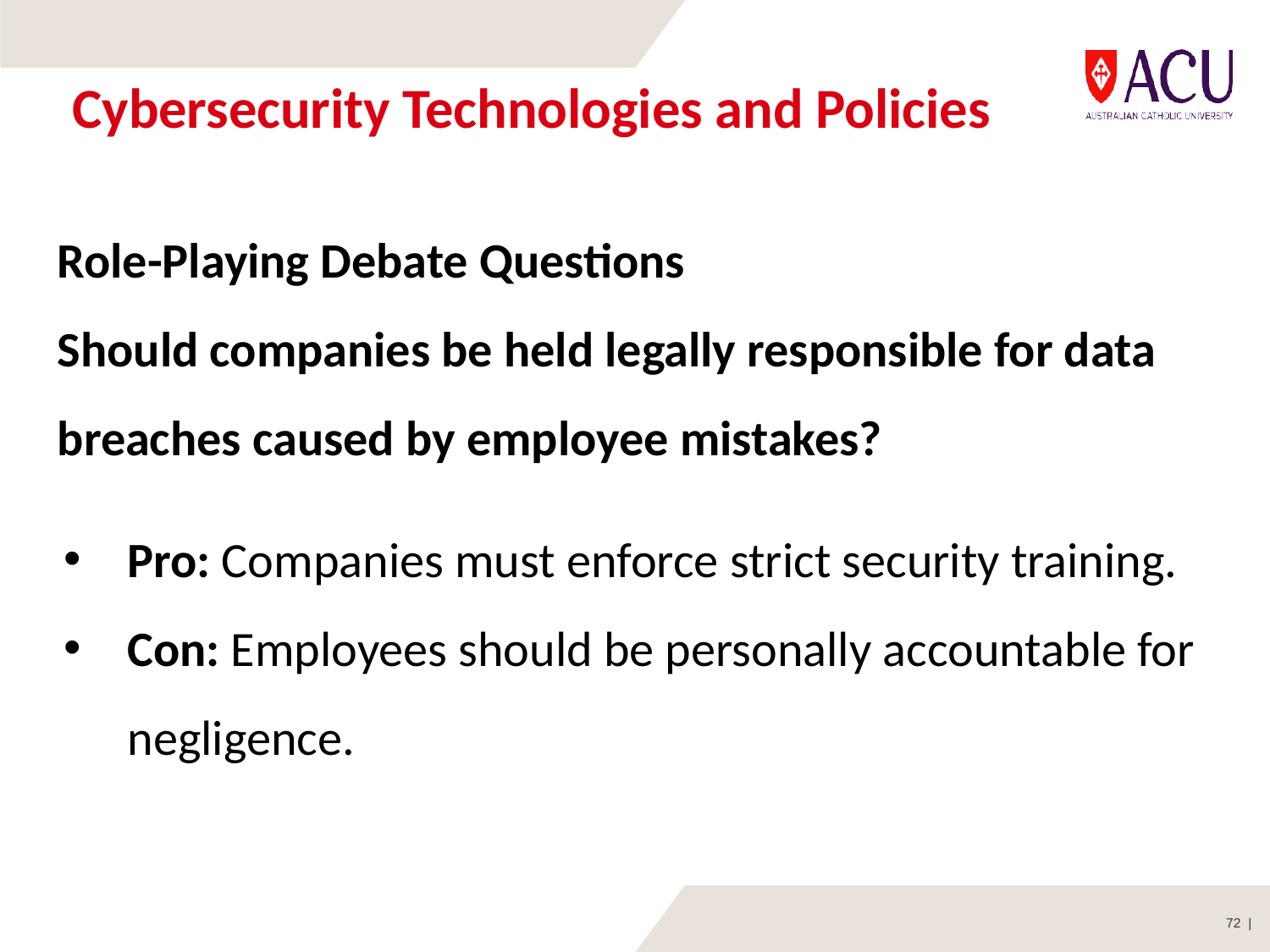

# Cybersecurity Technologies and Policies
Role-Playing Debate Questions
Should companies be held legally responsible for data breaches caused by employee mistakes?
Pro: Companies must enforce strict security training.
Con: Employees should be personally accountable for negligence.
72 |